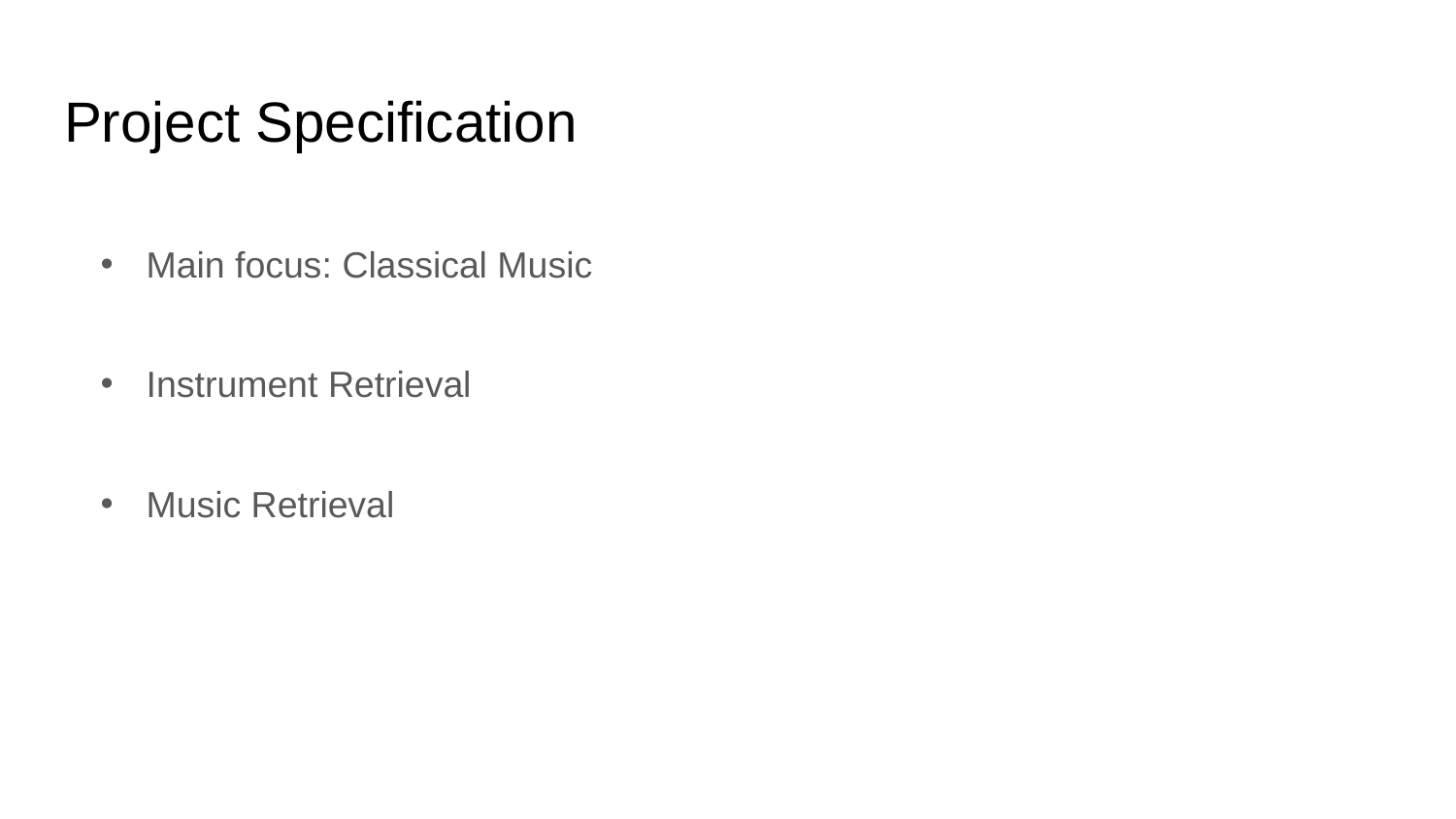

# Project Specification
Main focus: Classical Music
Instrument Retrieval
Music Retrieval